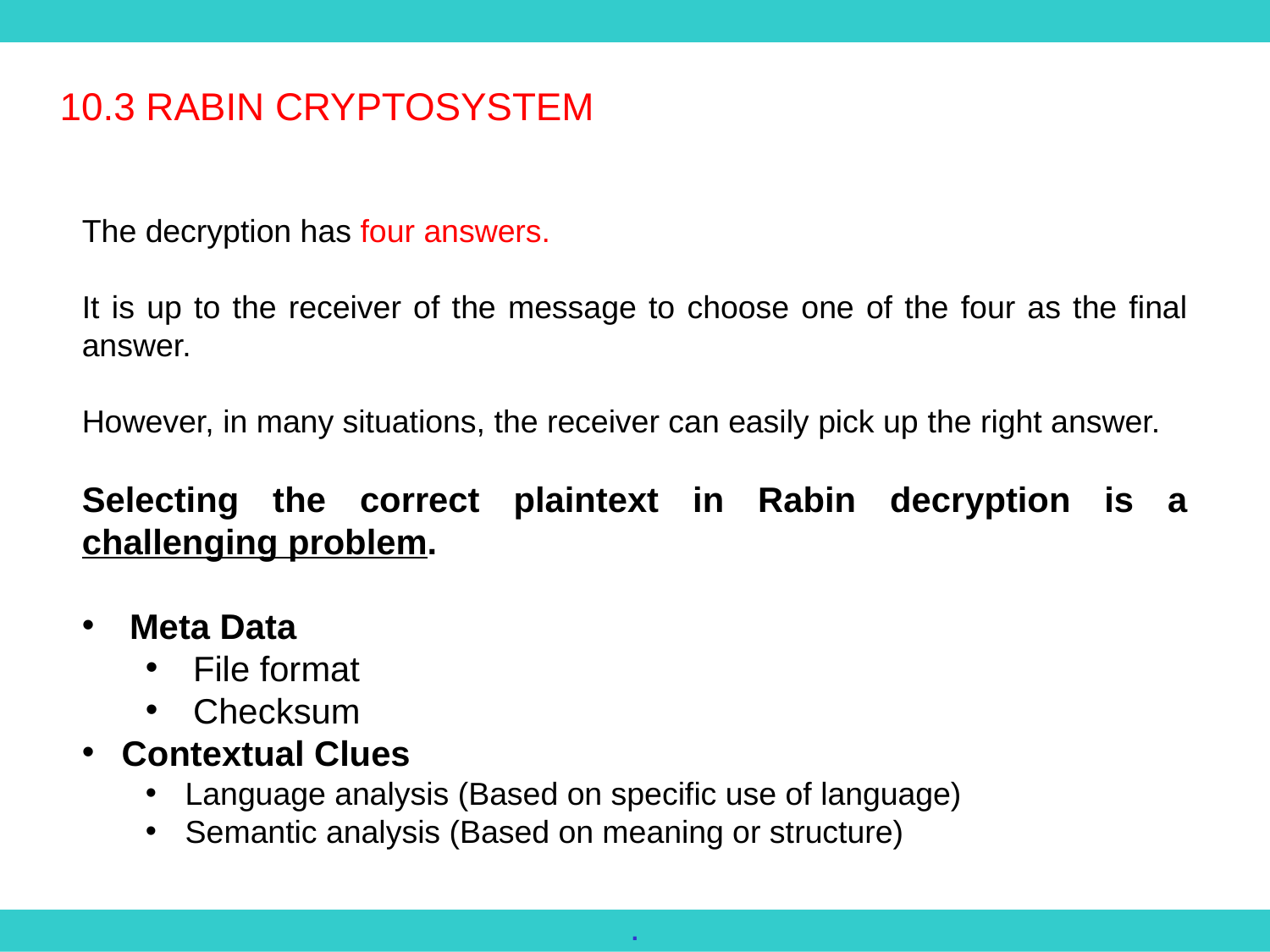

10.3 RABIN CRYPTOSYSTEM
The decryption has four answers.

It is up to the receiver of the message to choose one of the four as the final answer.

However, in many situations, the receiver can easily pick up the right answer.

Selecting the correct plaintext in Rabin decryption is a challenging problem.

Meta Data
File format
Checksum
Contextual Clues
Language analysis (Based on specific use of language)
Semantic analysis (Based on meaning or structure)

.